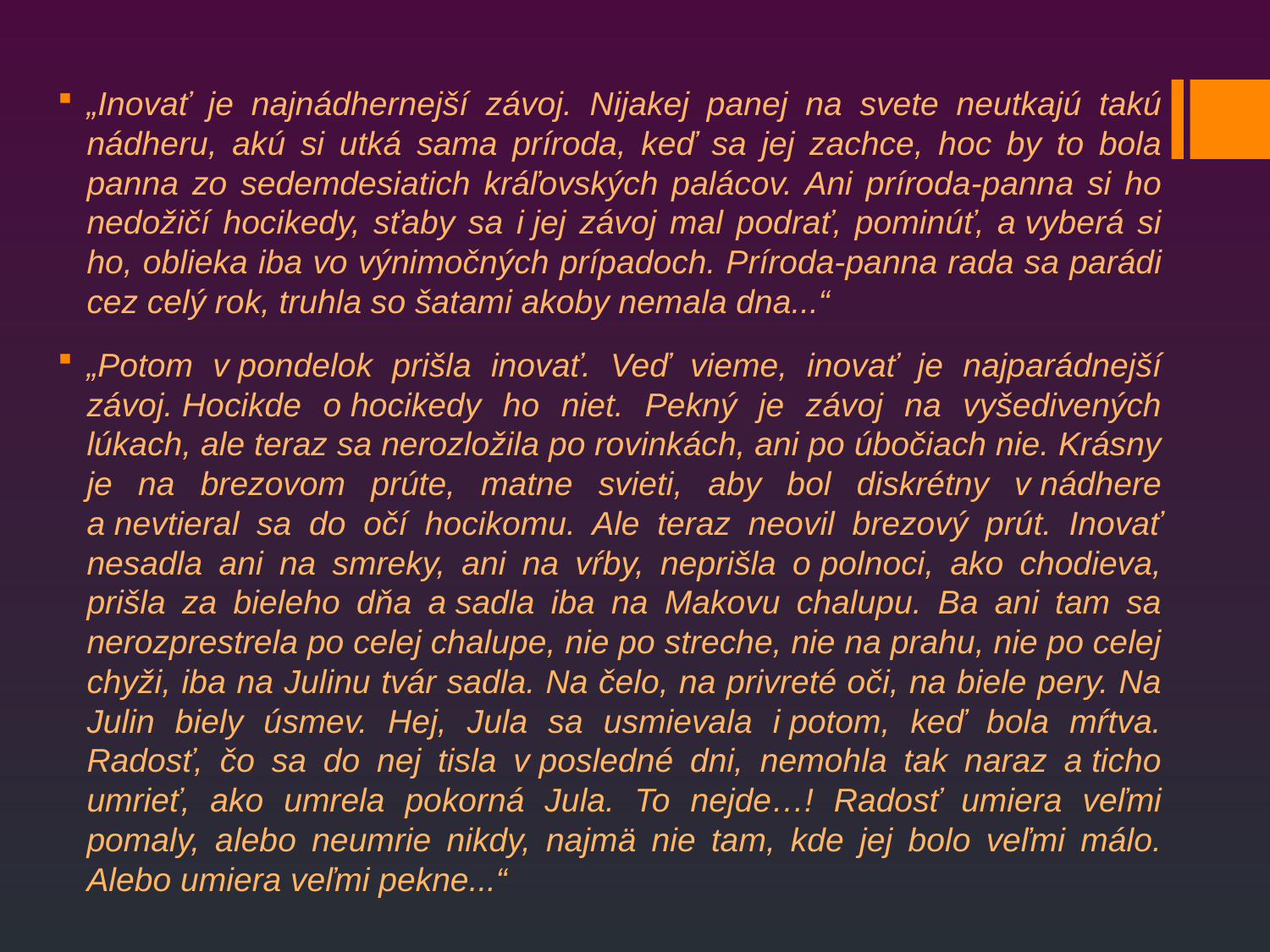

„Inovať je najnádhernejší závoj. Nijakej panej na svete neutkajú takú nádheru, akú si utká sama príroda, keď sa jej zachce, hoc by to bola panna zo sedemdesiatich kráľovských palácov. Ani príroda-panna si ho nedožičí hocikedy, sťaby sa i jej závoj mal podrať, pominúť, a vyberá si ho, oblieka iba vo výnimočných prípadoch. Príroda-panna rada sa parádi cez celý rok, truhla so šatami akoby nemala dna...“

„Potom v pondelok prišla inovať. Veď vieme, inovať je najparádnejší závoj. Hocikde o hocikedy ho niet. Pekný je závoj na vyšedivených lúkach, ale teraz sa nerozložila po rovinkách, ani po úbočiach nie. Krásny je na brezovom prúte, matne svieti, aby bol diskrétny v nádhere a nevtieral sa do očí hocikomu. Ale teraz neovil brezový prút. Inovať nesadla ani na smreky, ani na vŕby, neprišla o polnoci, ako chodieva, prišla za bieleho dňa a sadla iba na Makovu chalupu. Ba ani tam sa nerozprestrela po celej chalupe, nie po streche, nie na prahu, nie po celej chyži, iba na Julinu tvár sadla. Na čelo, na privreté oči, na biele pery. Na Julin biely úsmev. Hej, Jula sa usmievala i potom, keď bola mŕtva. Radosť, čo sa do nej tisla v posledné dni, nemohla tak naraz a ticho umrieť, ako umrela pokorná Jula. To nejde…! Radosť umiera veľmi pomaly, alebo neumrie nikdy, najmä nie tam, kde jej bolo veľmi málo. Alebo umiera veľmi pekne...“
#